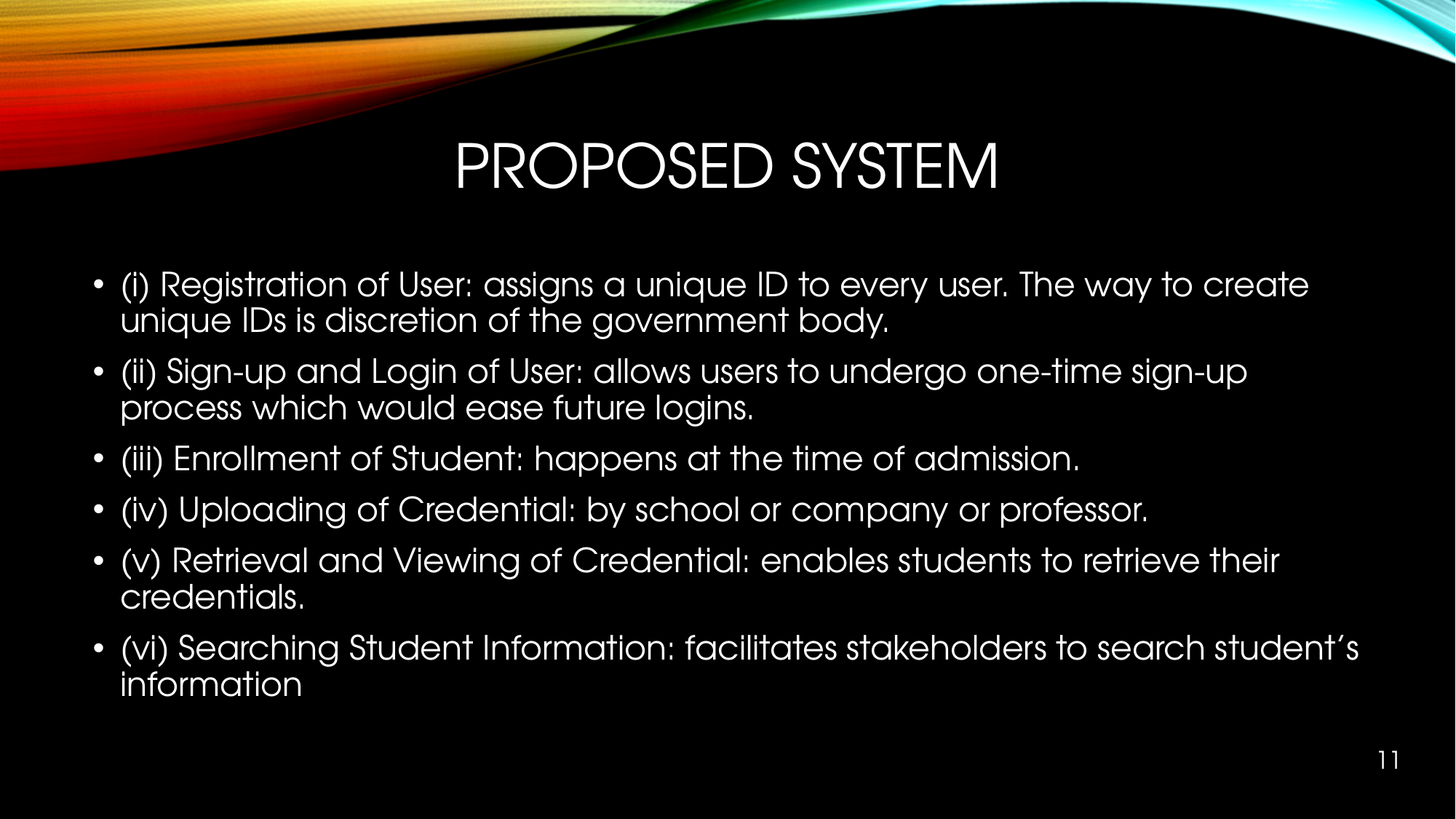

# PROPOSED SYSTEM
(i) Registration of User: assigns a unique ID to every user. The way to create unique IDs is discretion of the government body.
(ii) Sign-up and Login of User: allows users to undergo one-time sign-up process which would ease future logins.
(iii) Enrollment of Student: happens at the time of admission.
(iv) Uploading of Credential: by school or company or professor.
(v) Retrieval and Viewing of Credential: enables students to retrieve their credentials.
(vi) Searching Student Information: facilitates stakeholders to search student’s information
11